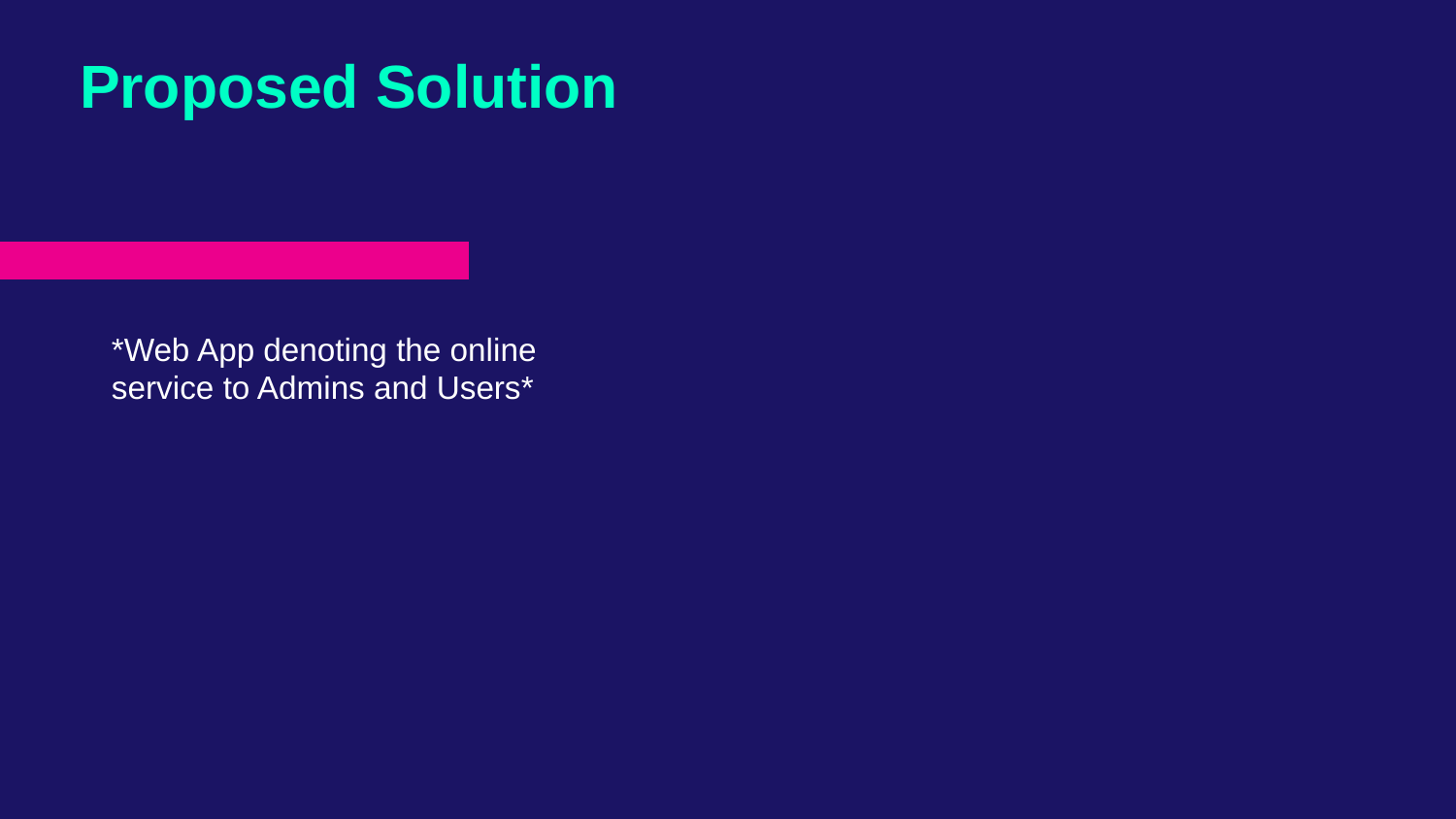

# Proposed Solution
*Web App denoting the online service to Admins and Users*